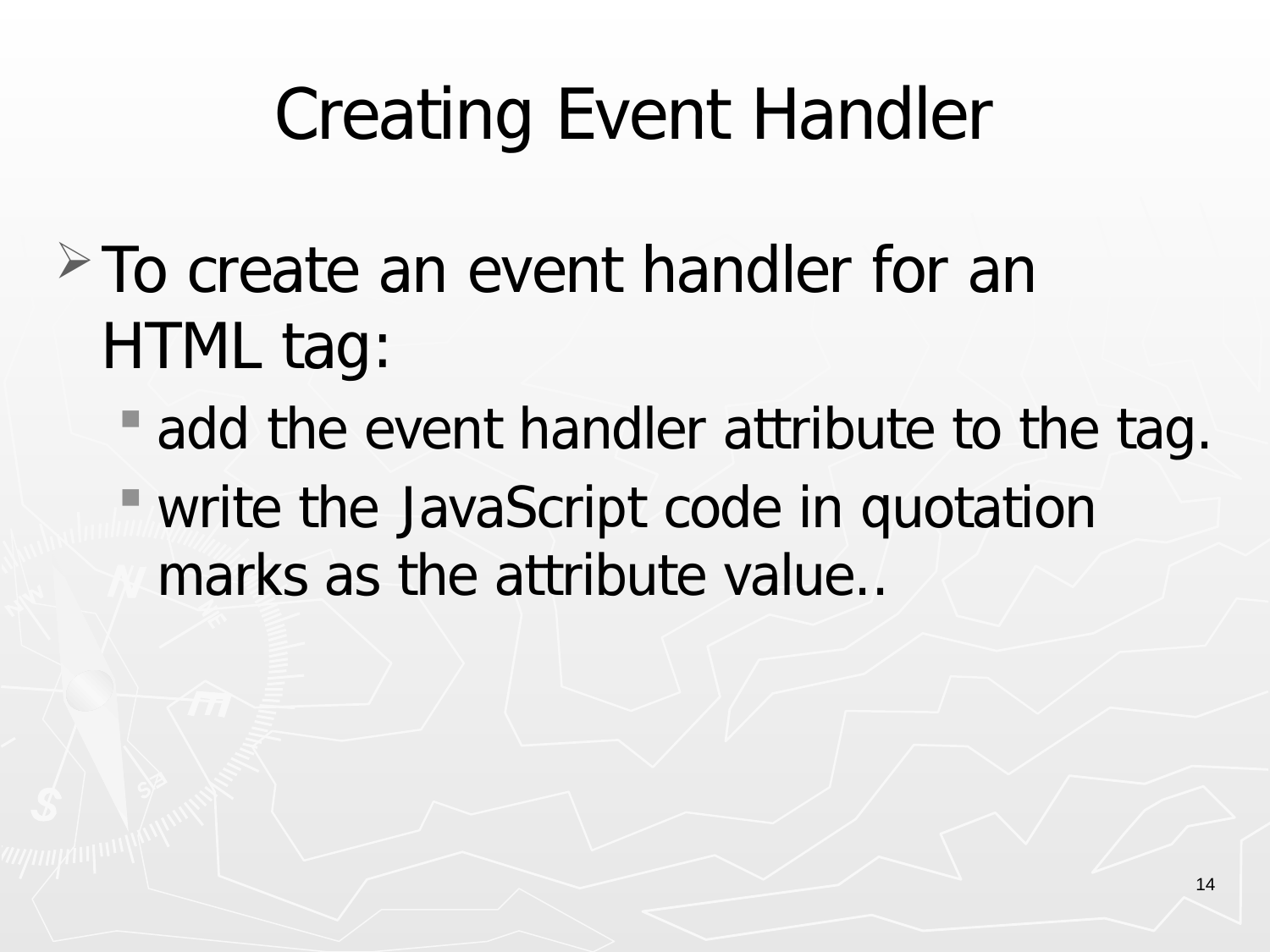

# Creating Event Handler
To create an event handler for an HTML tag:
add the event handler attribute to the tag.
write the JavaScript code in quotation marks as the attribute value..
14